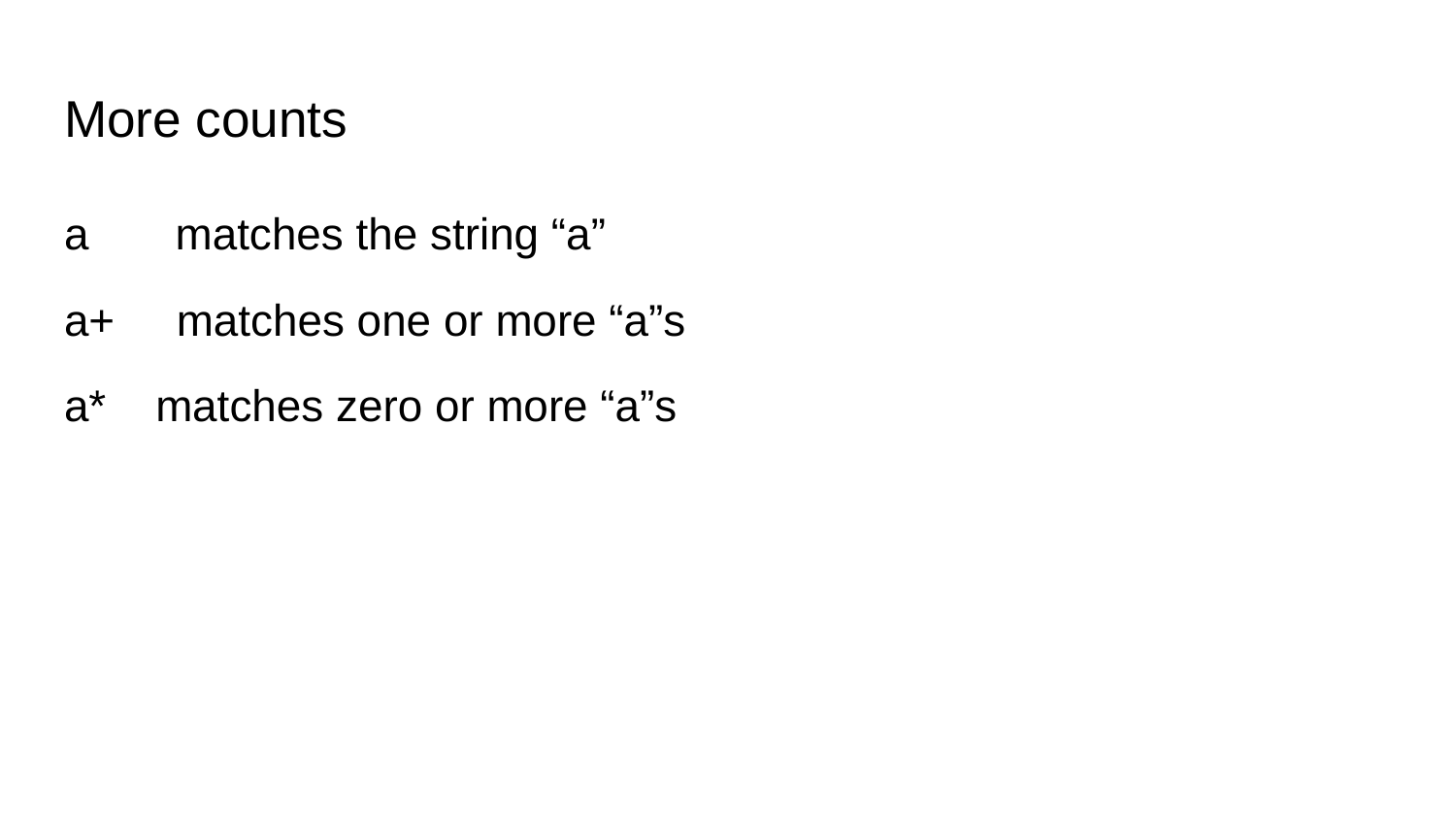

# More counts
a       matches the string “a”
a+     matches one or more “a”s
a*    matches zero or more “a”s